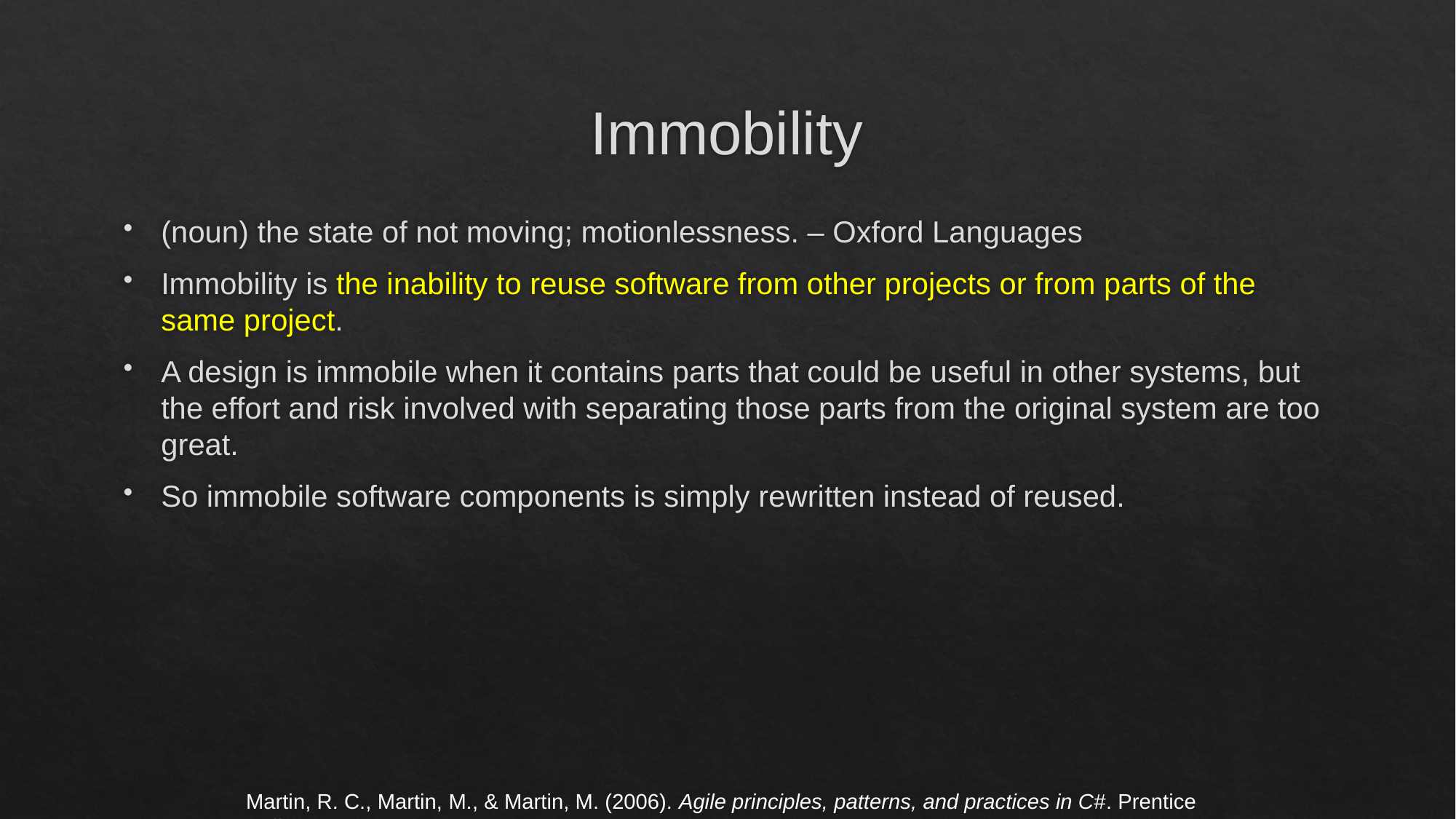

# Immobility
(noun) the state of not moving; motionlessness. – Oxford Languages
Immobility is the inability to reuse software from other projects or from parts of the same project.
A design is immobile when it contains parts that could be useful in other systems, but the effort and risk involved with separating those parts from the original system are too great.
So immobile software components is simply rewritten instead of reused.
Martin, R. C., Martin, M., & Martin, M. (2006). Agile principles, patterns, and practices in C#. Prentice Hall.